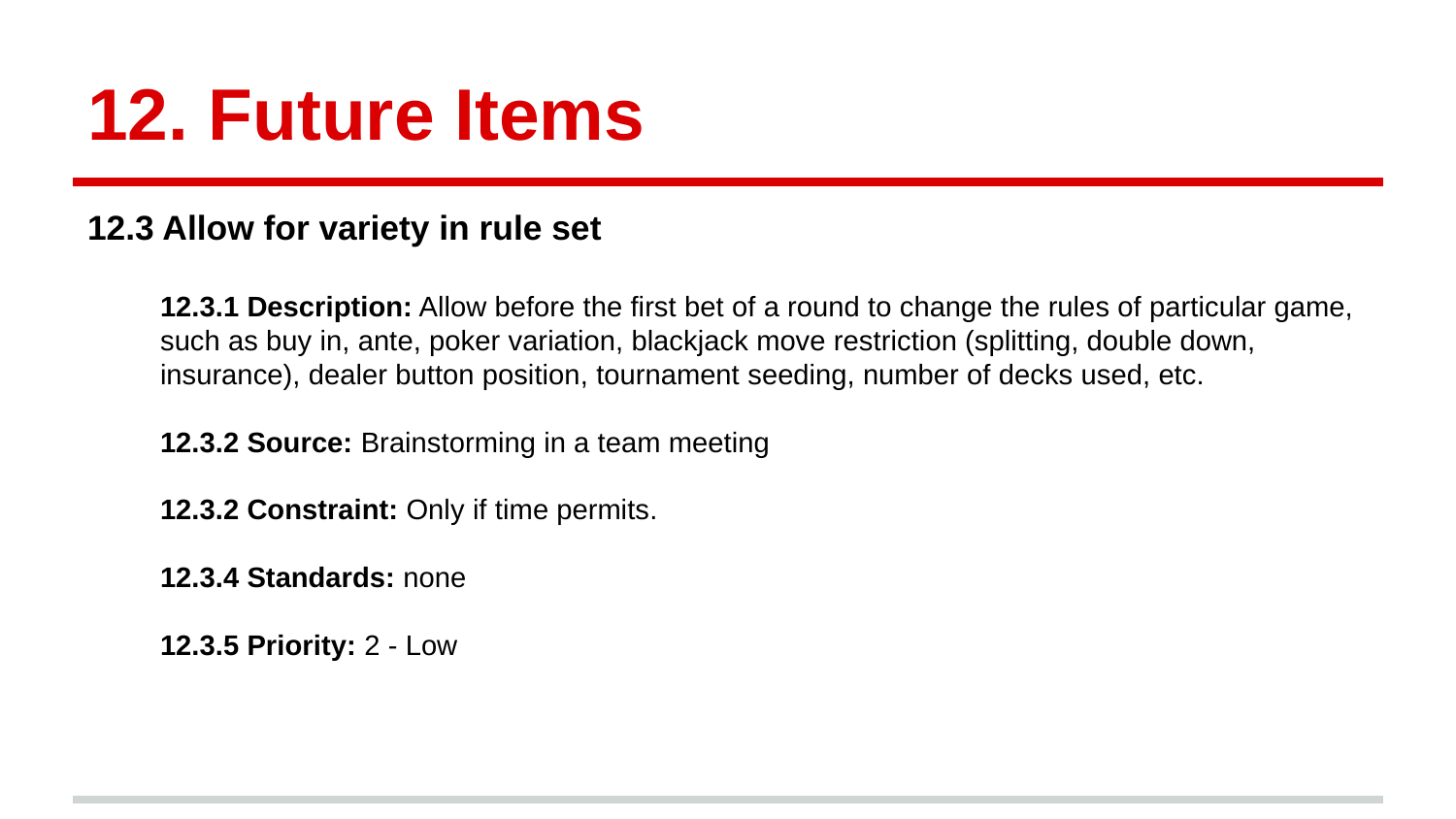

# 12. Future Items
12.3 Allow for variety in rule set

12.3.1 Description: Allow before the first bet of a round to change the rules of particular game, such as buy in, ante, poker variation, blackjack move restriction (splitting, double down, insurance), dealer button position, tournament seeding, number of decks used, etc.

12.3.2 Source: Brainstorming in a team meeting

12.3.2 Constraint: Only if time permits.

12.3.4 Standards: none

12.3.5 Priority: 2 - Low